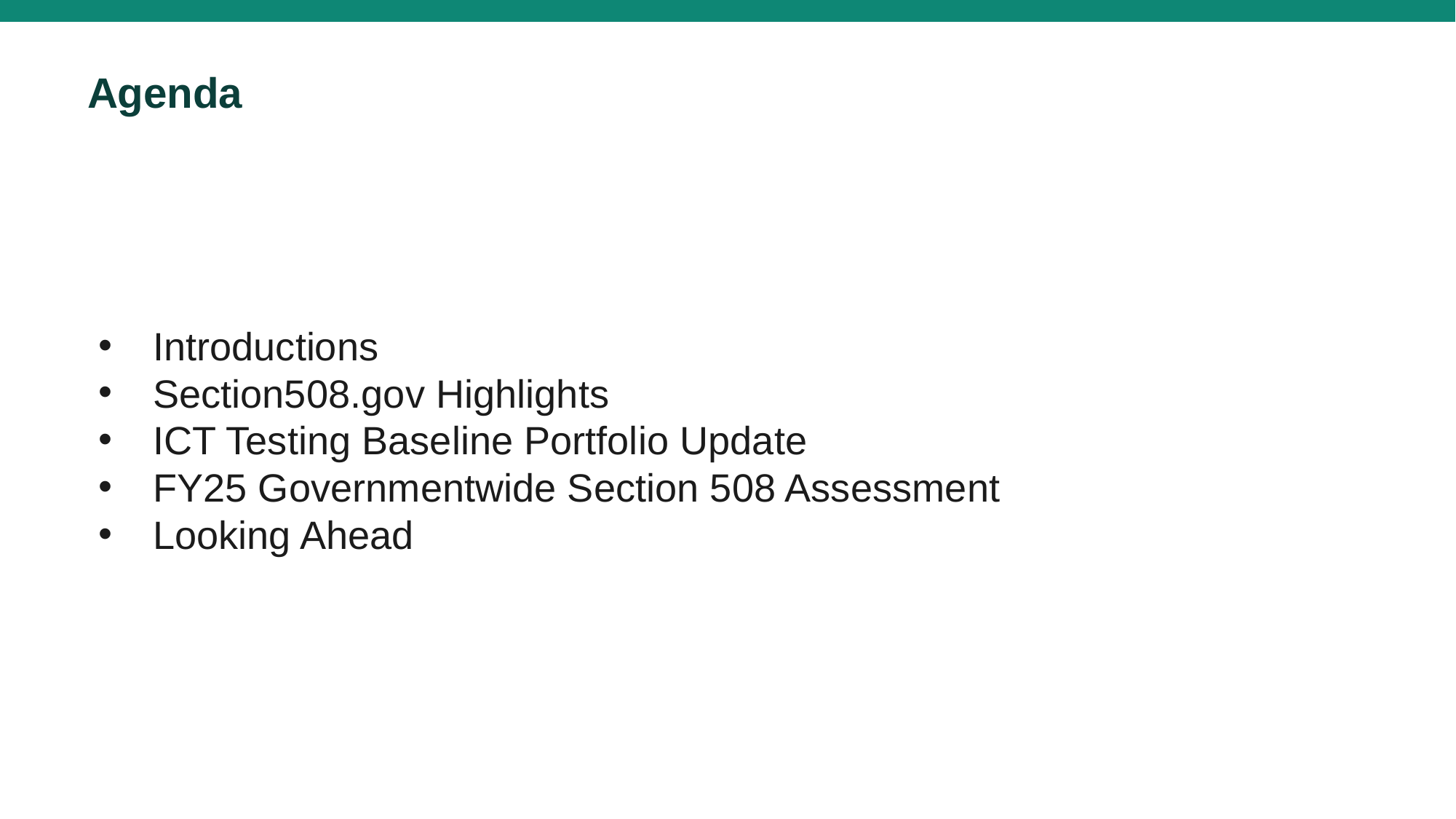

# Agenda
Introductions
Section508.gov Highlights
ICT Testing Baseline Portfolio Update
FY25 Governmentwide Section 508 Assessment
Looking Ahead